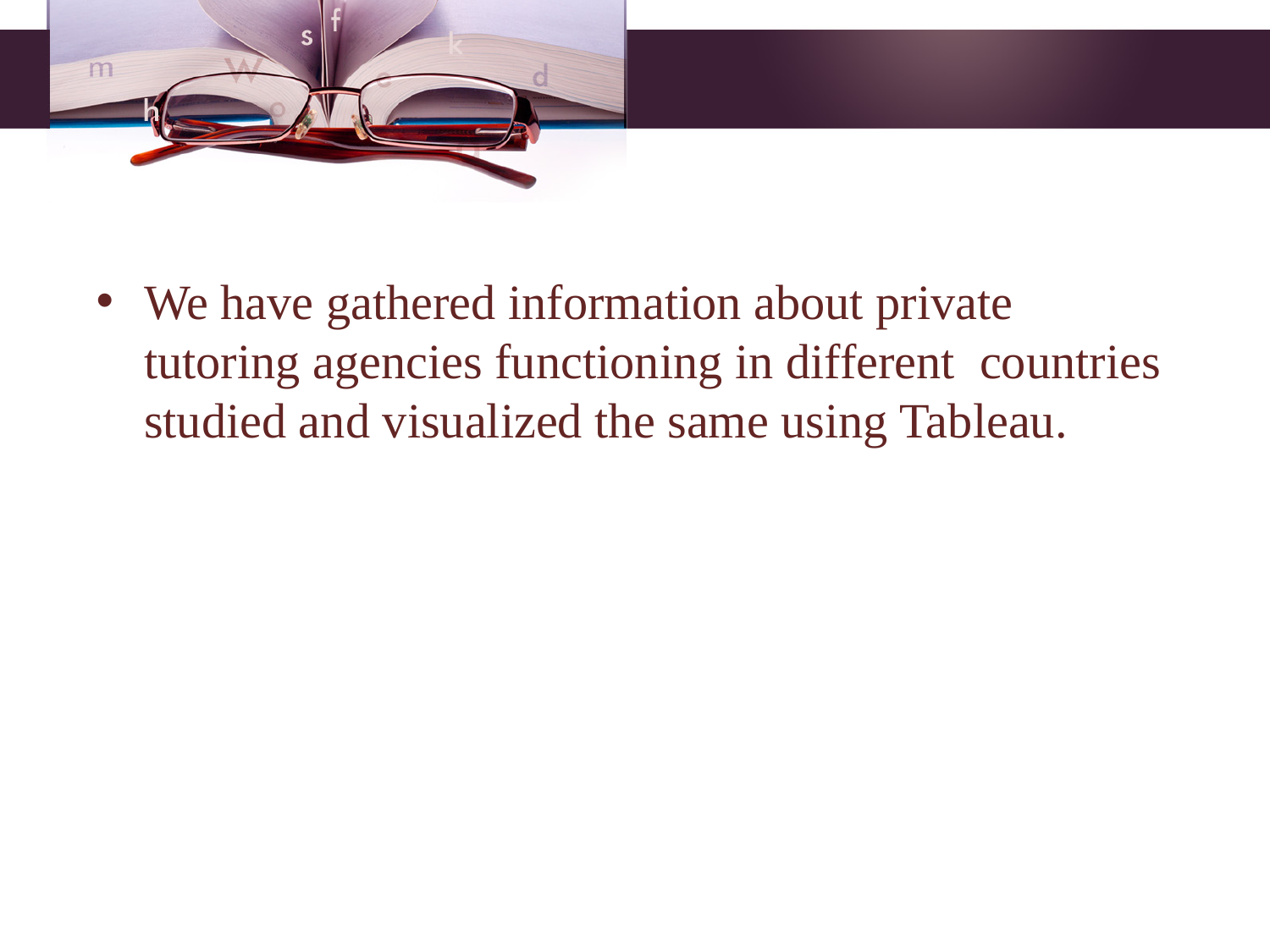

#
We have gathered information about private tutoring agencies functioning in different  countries studied and visualized the same using Tableau.